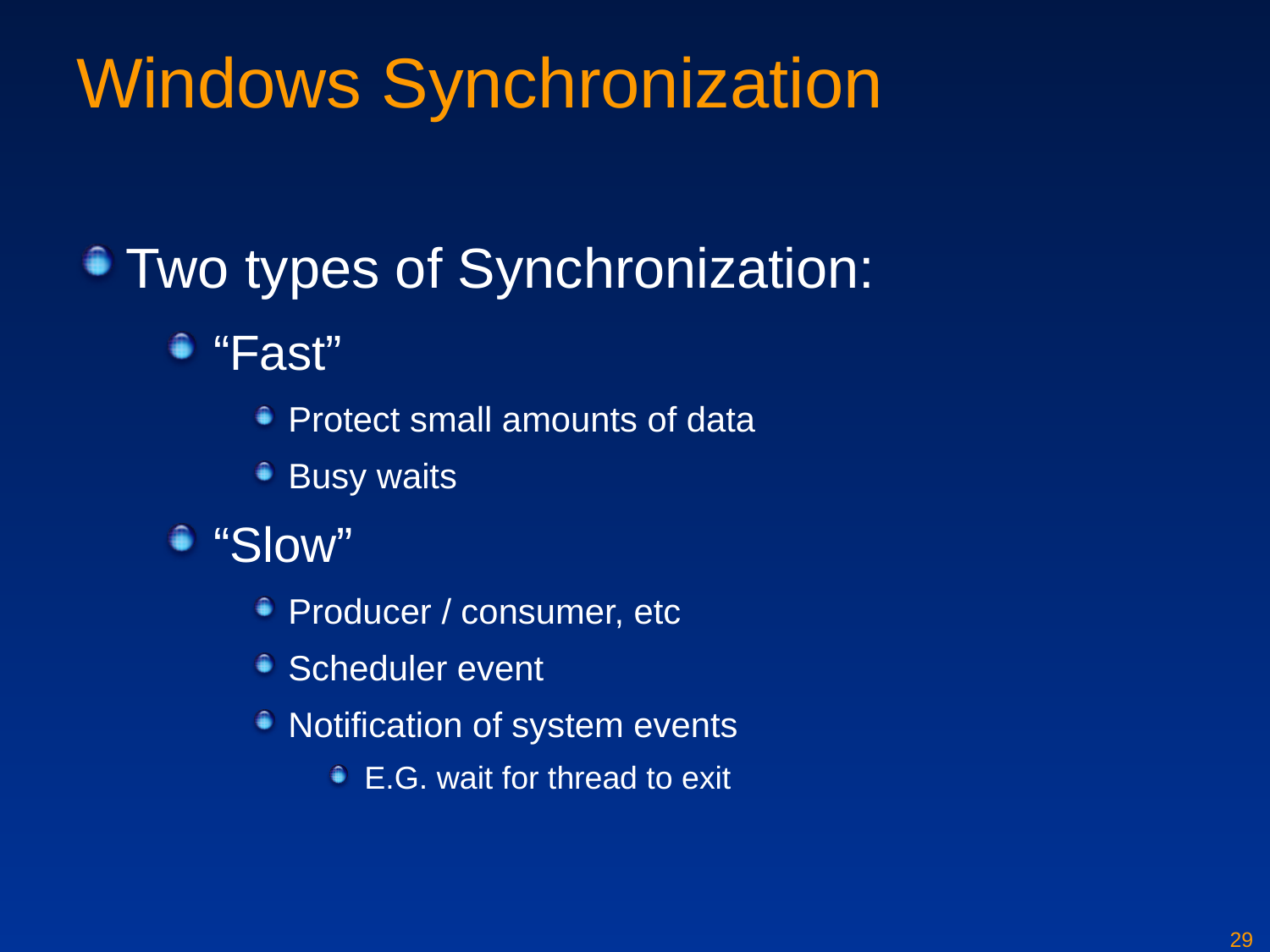

# Windows Synchronization
Two types of Synchronization:
“Fast”
Protect small amounts of data
Busy waits
“Slow”
Producer / consumer, etc
Scheduler event
Notification of system events
E.G. wait for thread to exit
29